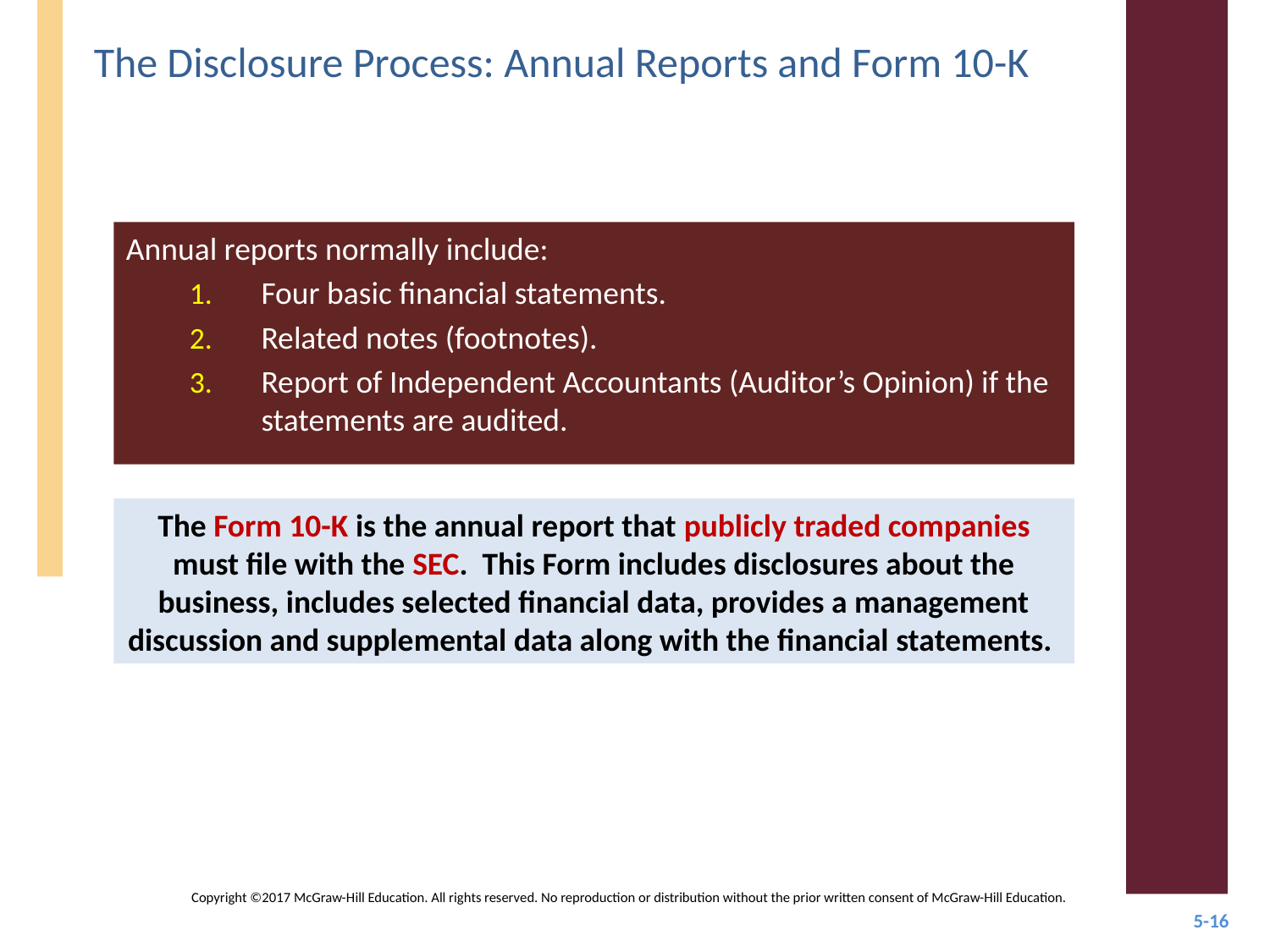

# The Disclosure Process: Annual Reports and Form 10-K
Annual reports normally include:
Four basic financial statements.
Related notes (footnotes).
Report of Independent Accountants (Auditor’s Opinion) if the statements are audited.
The Form 10-K is the annual report that publicly traded companies must file with the SEC.  This Form includes disclosures about the business, includes selected financial data, provides a management discussion and supplemental data along with the financial statements.
Copyright ©2017 McGraw-Hill Education. All rights reserved. No reproduction or distribution without the prior written consent of McGraw-Hill Education.